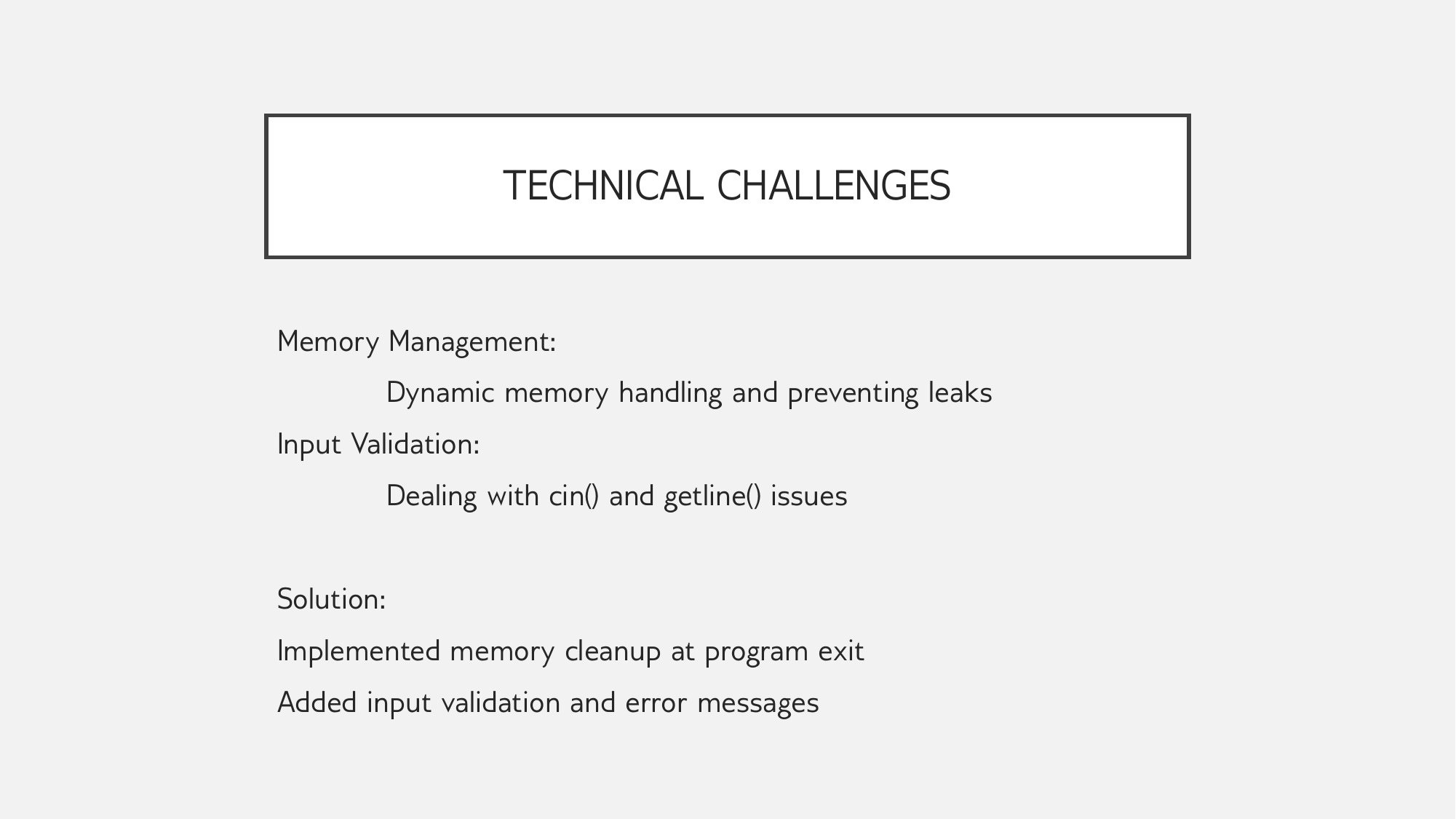

# TECHNICAL CHALLENGES
Memory Management:
	Dynamic memory handling and preventing leaks
Input Validation:
	Dealing with cin() and getline() issues

Solution:
Implemented memory cleanup at program exit
Added input validation and error messages